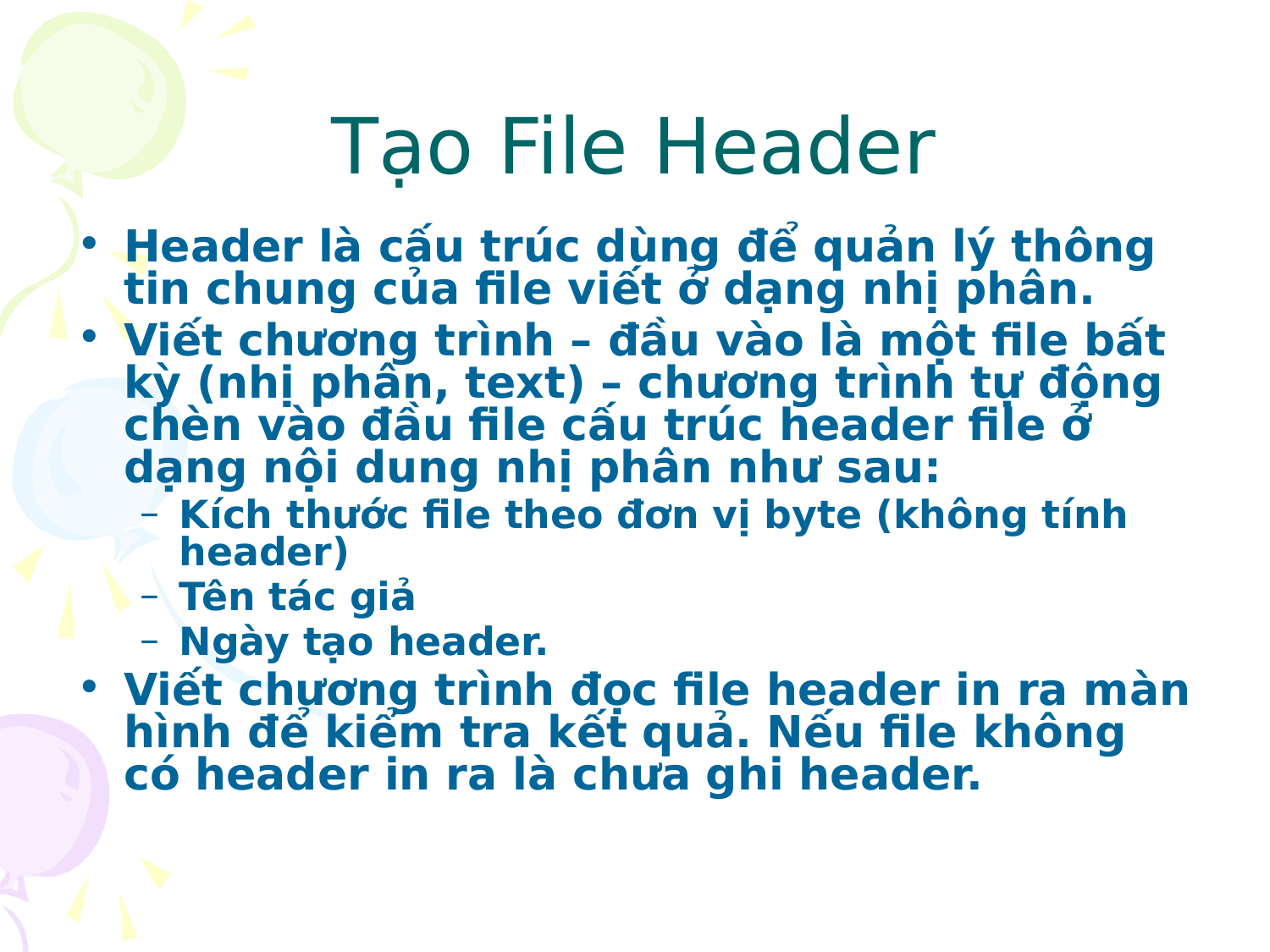

# Tạo File Header
Header là cấu trúc dùng để quản lý thông tin chung của file viết ở dạng nhị phân.
Viết chương trình – đầu vào là một file bất kỳ (nhị phân, text) – chương trình tự động chèn vào đầu file cấu trúc header file ở dạng nội dung nhị phân như sau:
Kích thước file theo đơn vị byte (không tính header)
Tên tác giả
Ngày tạo header.
Viết chương trình đọc file header in ra màn hình để kiểm tra kết quả. Nếu file không có header in ra là chưa ghi header.